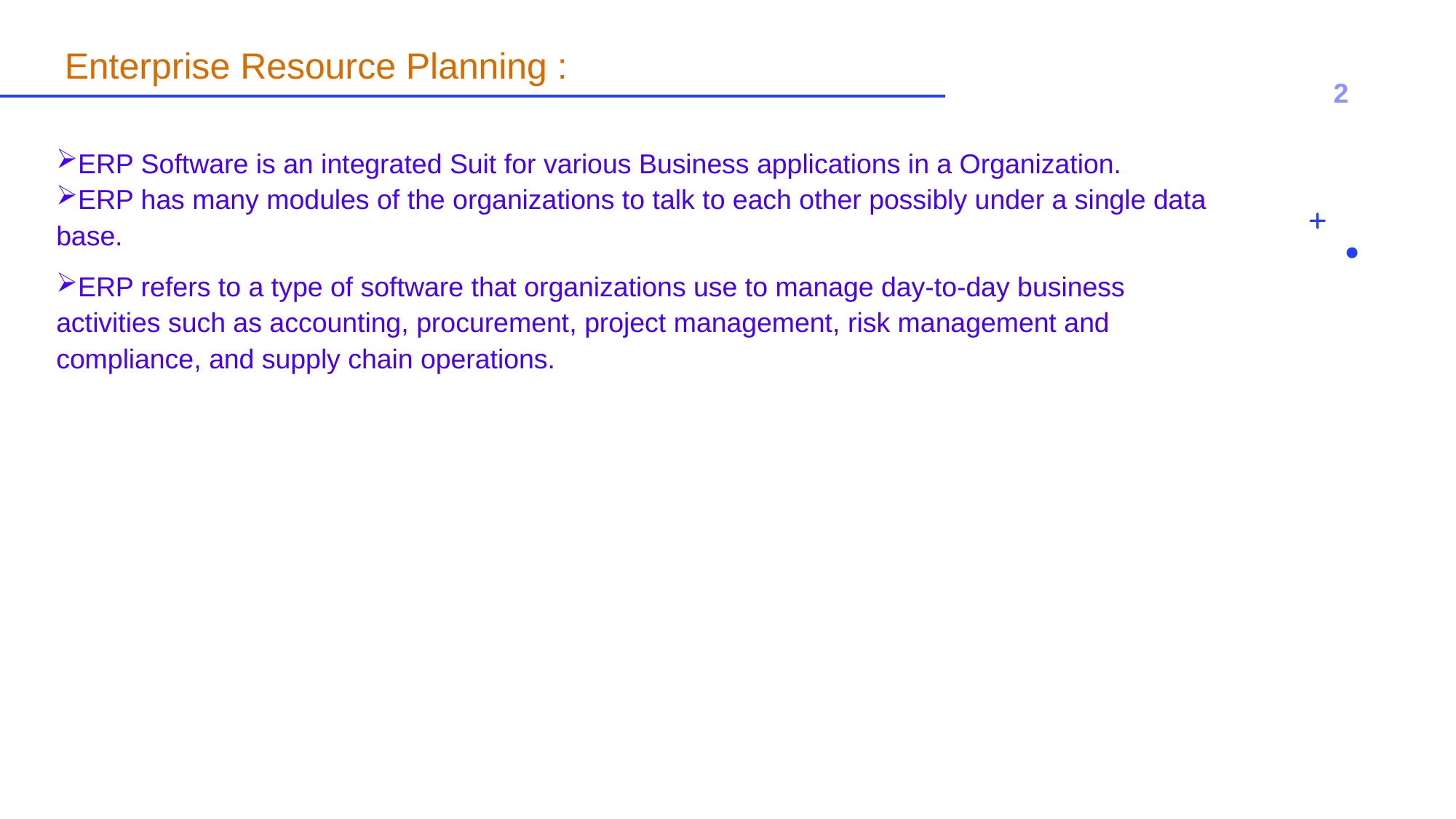

# Enterprise Resource Planning :
2
ERP Software is an integrated Suit for various Business applications in a Organization.
ERP has many modules of the organizations to talk to each other possibly under a single data base.
ERP refers to a type of software that organizations use to manage day-to-day business activities such as accounting, procurement, project management, risk management and compliance, and supply chain operations.